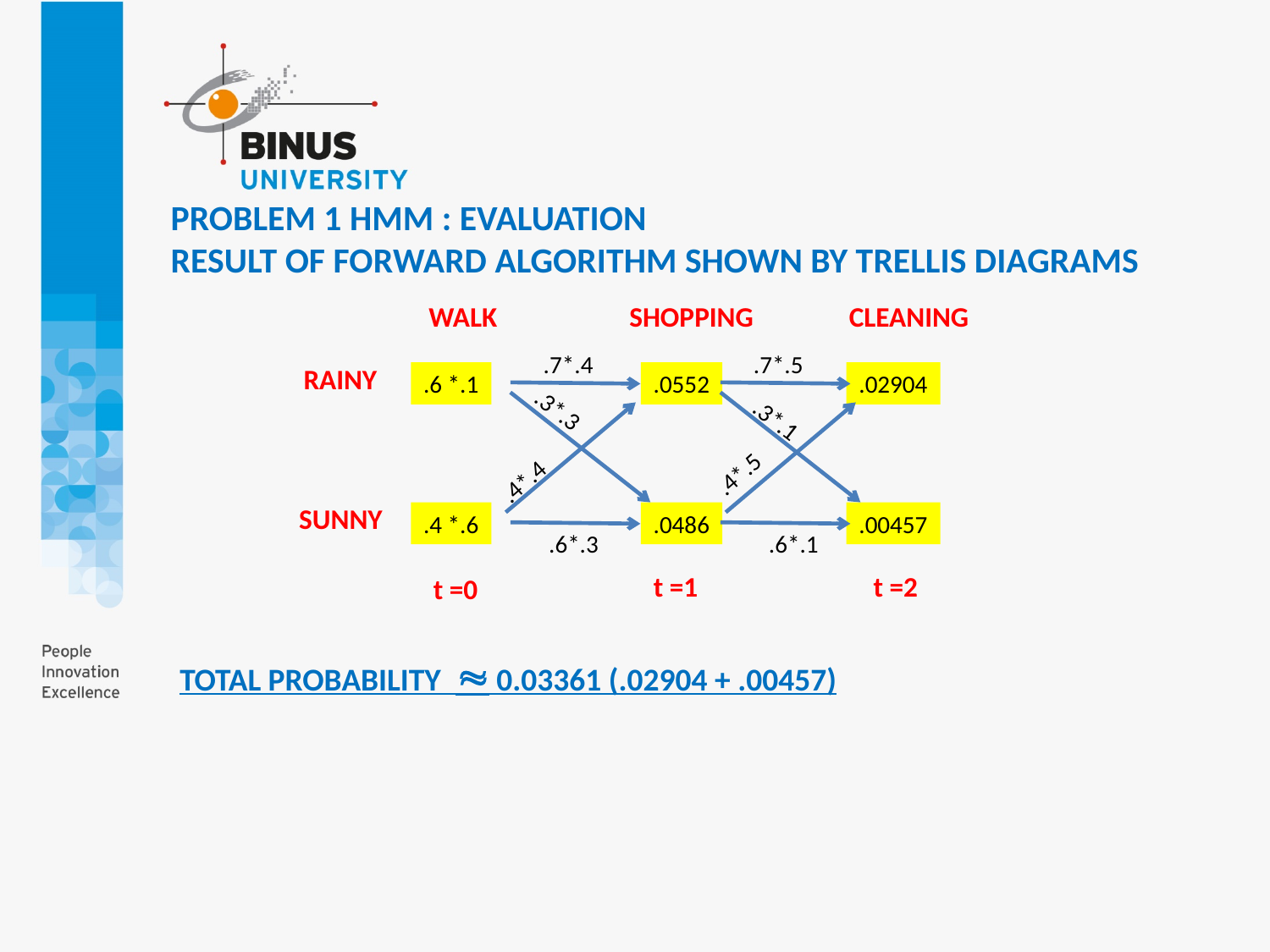

PROBLEM 1 HMM : EVALUATION
RESULT OF FORWARD ALGORITHM SHOWN BY TRELLIS DIAGRAMS
WALK
SHOPPING
CLEANING
.7*.4
.7*.5
RAINY
.6 *.1
.0552
.02904
.3*.3
.3*.1
.4*.5
.4*.4
SUNNY
.4 *.6
.0486
.00457
.6*.3
.6*.1
t =1
t =2
t =0
TOTAL PROBABILITY  ≈ 0.03361 (.02904 + .00457)